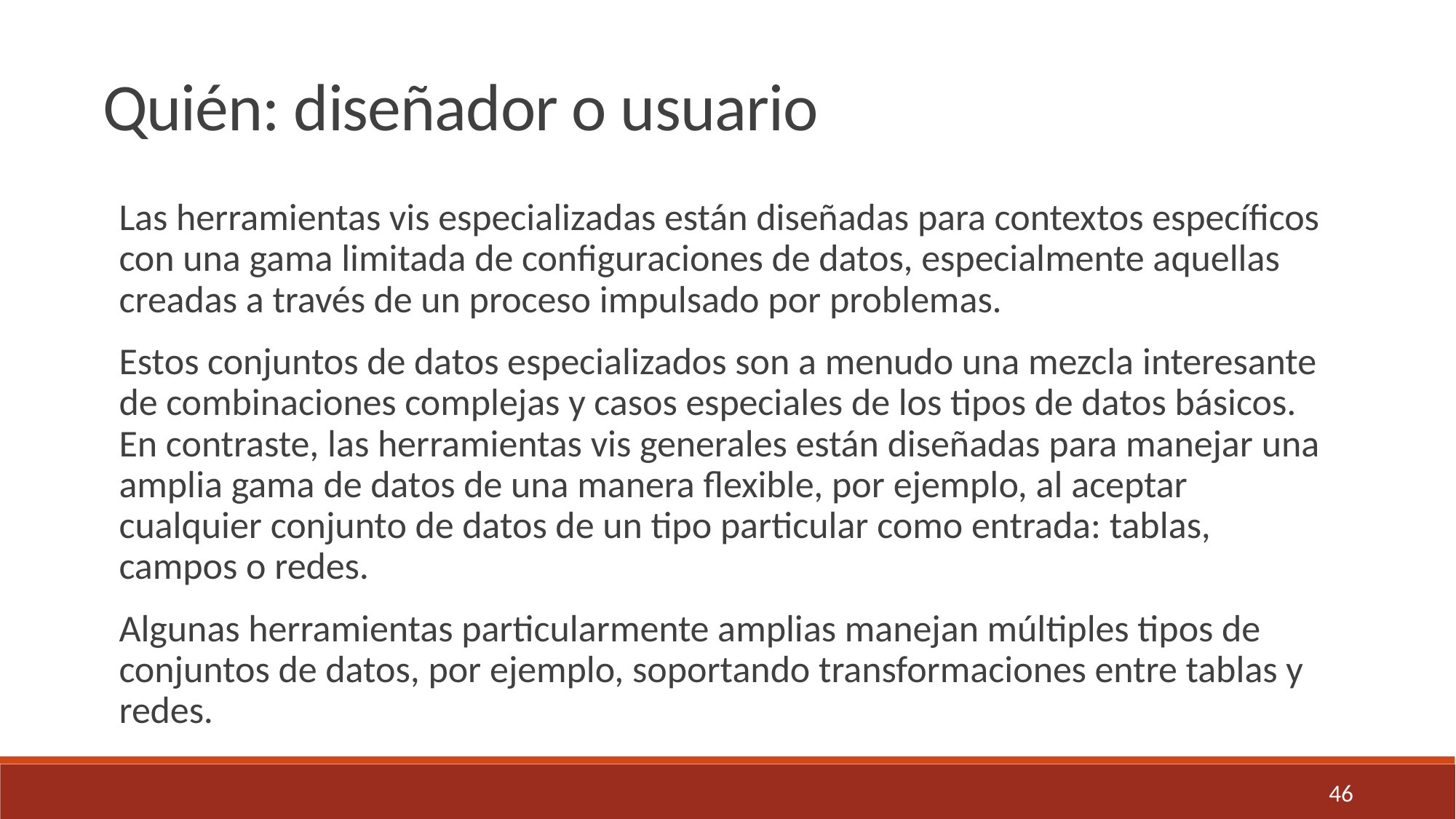

Quién: diseñador o usuario
Las herramientas vis especializadas están diseñadas para contextos específicos con una gama limitada de configuraciones de datos, especialmente aquellas creadas a través de un proceso impulsado por problemas.
Estos conjuntos de datos especializados son a menudo una mezcla interesante de combinaciones complejas y casos especiales de los tipos de datos básicos. En contraste, las herramientas vis generales están diseñadas para manejar una amplia gama de datos de una manera flexible, por ejemplo, al aceptar cualquier conjunto de datos de un tipo particular como entrada: tablas, campos o redes.
Algunas herramientas particularmente amplias manejan múltiples tipos de conjuntos de datos, por ejemplo, soportando transformaciones entre tablas y redes.

46